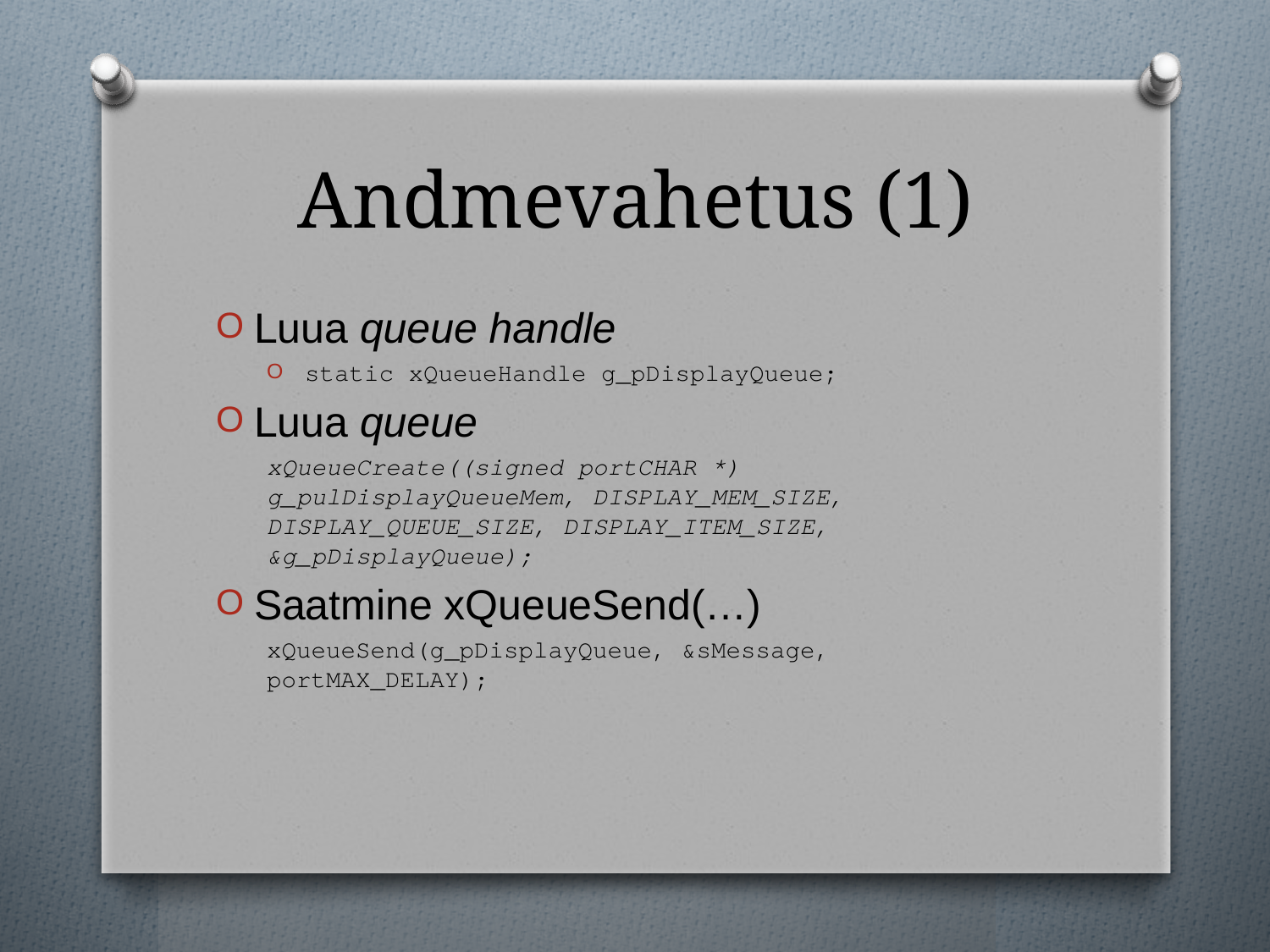

# Andmevahetus (1)
Luua queue handle
static xQueueHandle g_pDisplayQueue;
Luua queue
xQueueCreate((signed portCHAR *)	g_pulDisplayQueueMem, DISPLAY_MEM_SIZE, 	DISPLAY_QUEUE_SIZE, DISPLAY_ITEM_SIZE, 	&g_pDisplayQueue);
Saatmine xQueueSend(…)
xQueueSend(g_pDisplayQueue, &sMessage, portMAX_DELAY);